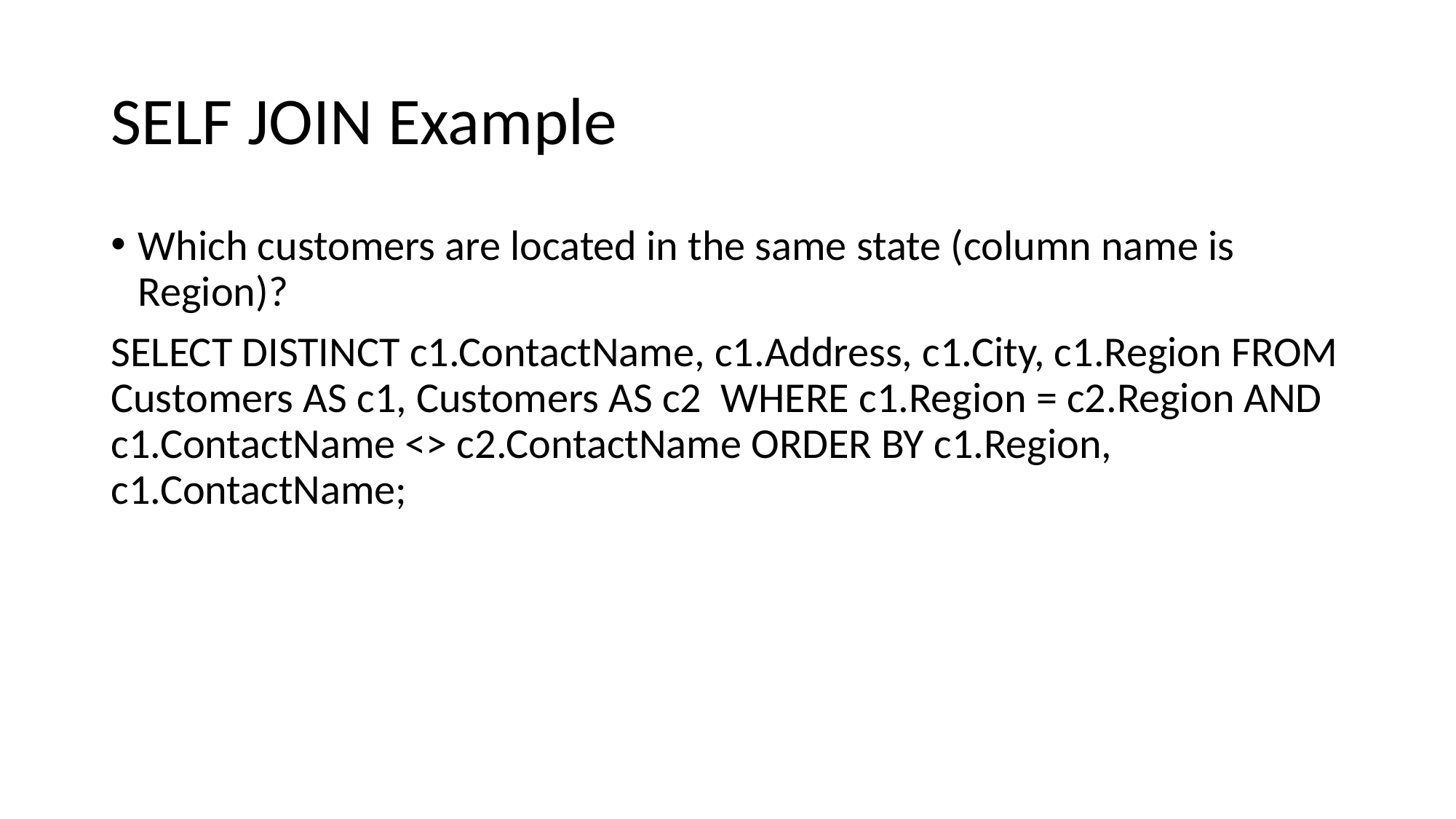

# SELF JOIN Example
Which customers are located in the same state (column name is Region)?
SELECT DISTINCT c1.ContactName, c1.Address, c1.City, c1.Region FROM Customers AS c1, Customers AS c2  WHERE c1.Region = c2.Region AND c1.ContactName <> c2.ContactName ORDER BY c1.Region, c1.ContactName;